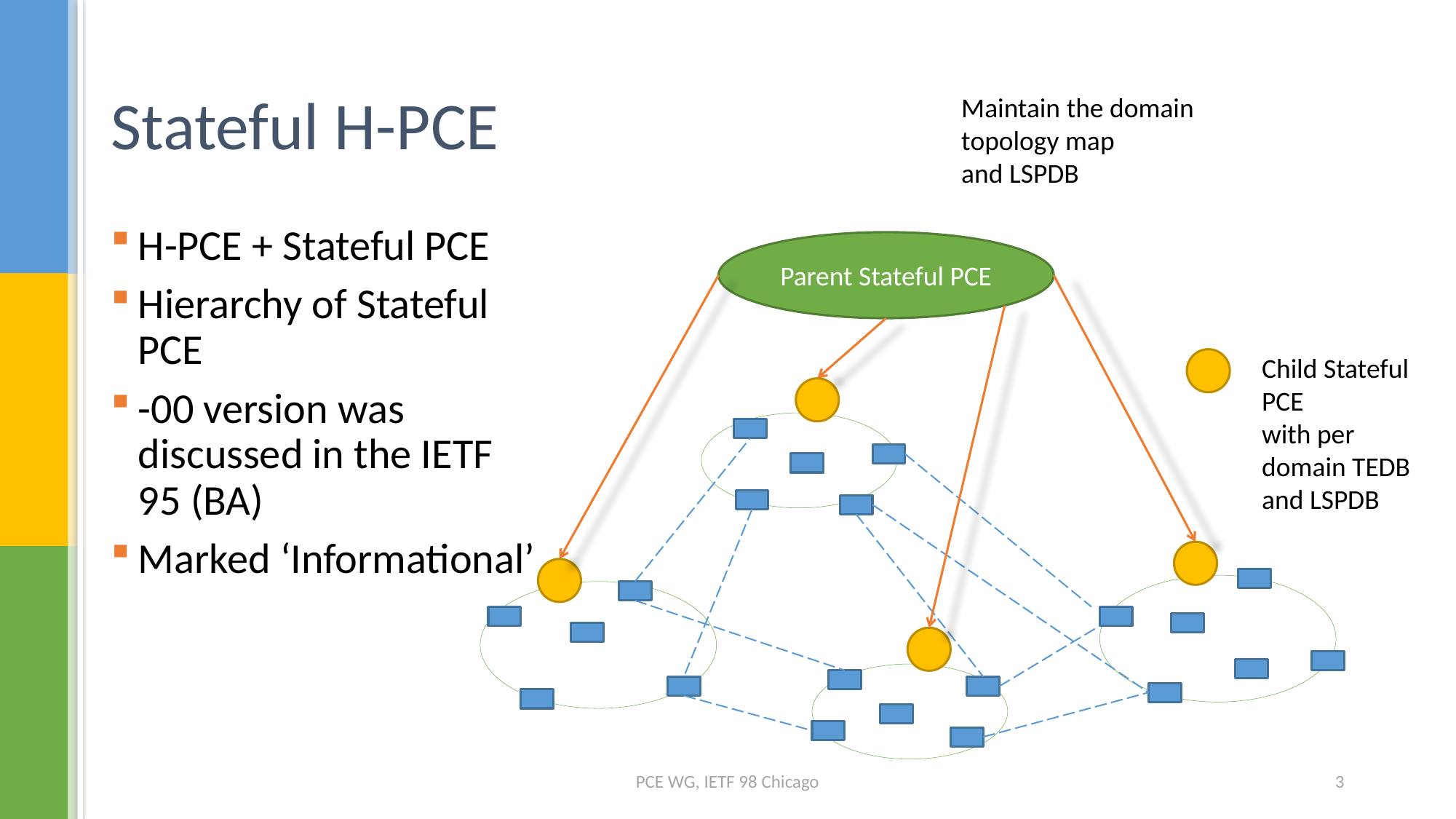

# Stateful H-PCE
Maintain the domain topology map
and LSPDB
H-PCE + Stateful PCE
Hierarchy of Stateful PCE
-00 version was discussed in the IETF 95 (BA)
Marked ‘Informational’
Parent Stateful PCE
Child Stateful PCE
with per domain TEDB and LSPDB

PCE WG, IETF 98 Chicago
3